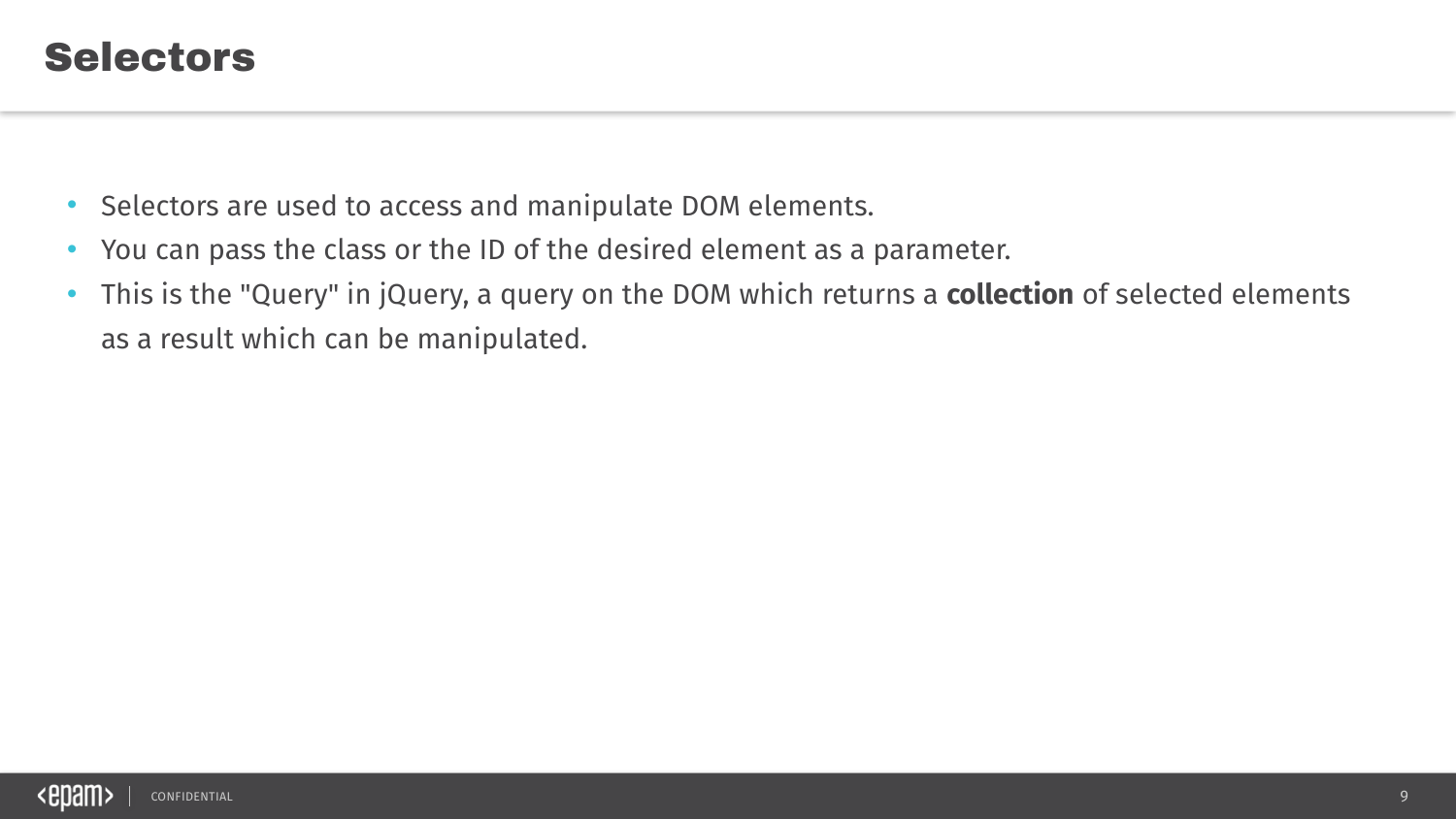

Selectors

Selectors are used to access and manipulate DOM elements.
You can pass the class or the ID of the desired element as a parameter.
This is the "Query" in jQuery, a query on the DOM which returns a collection of selected elements as a result which can be manipulated.